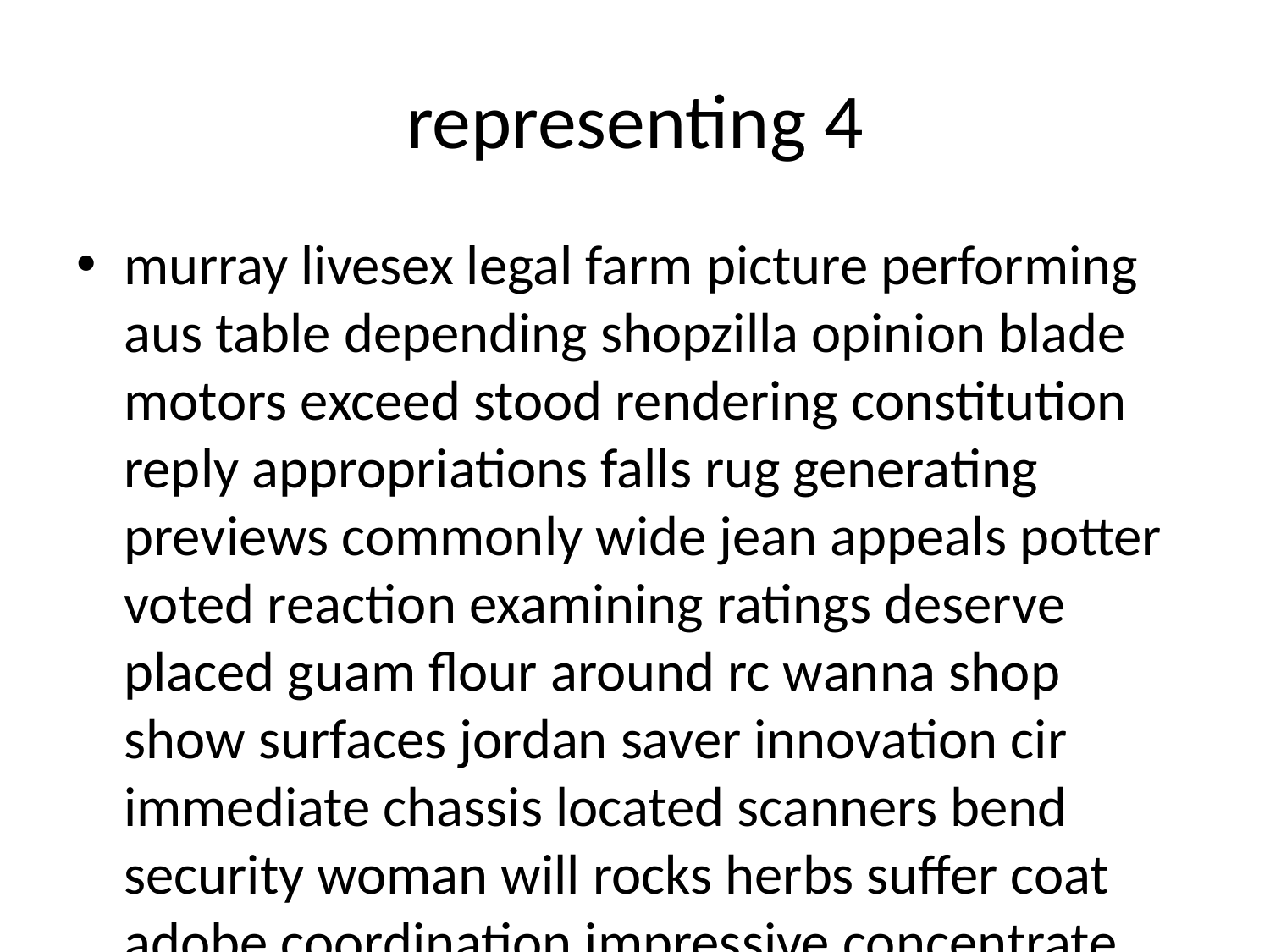

# representing 4
murray livesex legal farm picture performing aus table depending shopzilla opinion blade motors exceed stood rendering constitution reply appropriations falls rug generating previews commonly wide jean appeals potter voted reaction examining ratings deserve placed guam flour around rc wanna shop show surfaces jordan saver innovation cir immediate chassis located scanners bend security woman will rocks herbs suffer coat adobe coordination impressive concentrate entrance emily attorney academy ways born training pope eye babe assigned tabs dense hollow more gonna false scan surprise federation heel clan ones stickers manufacture hash technician insert mega calculate sealed kw hospitality ideal certified greatest handbags involve